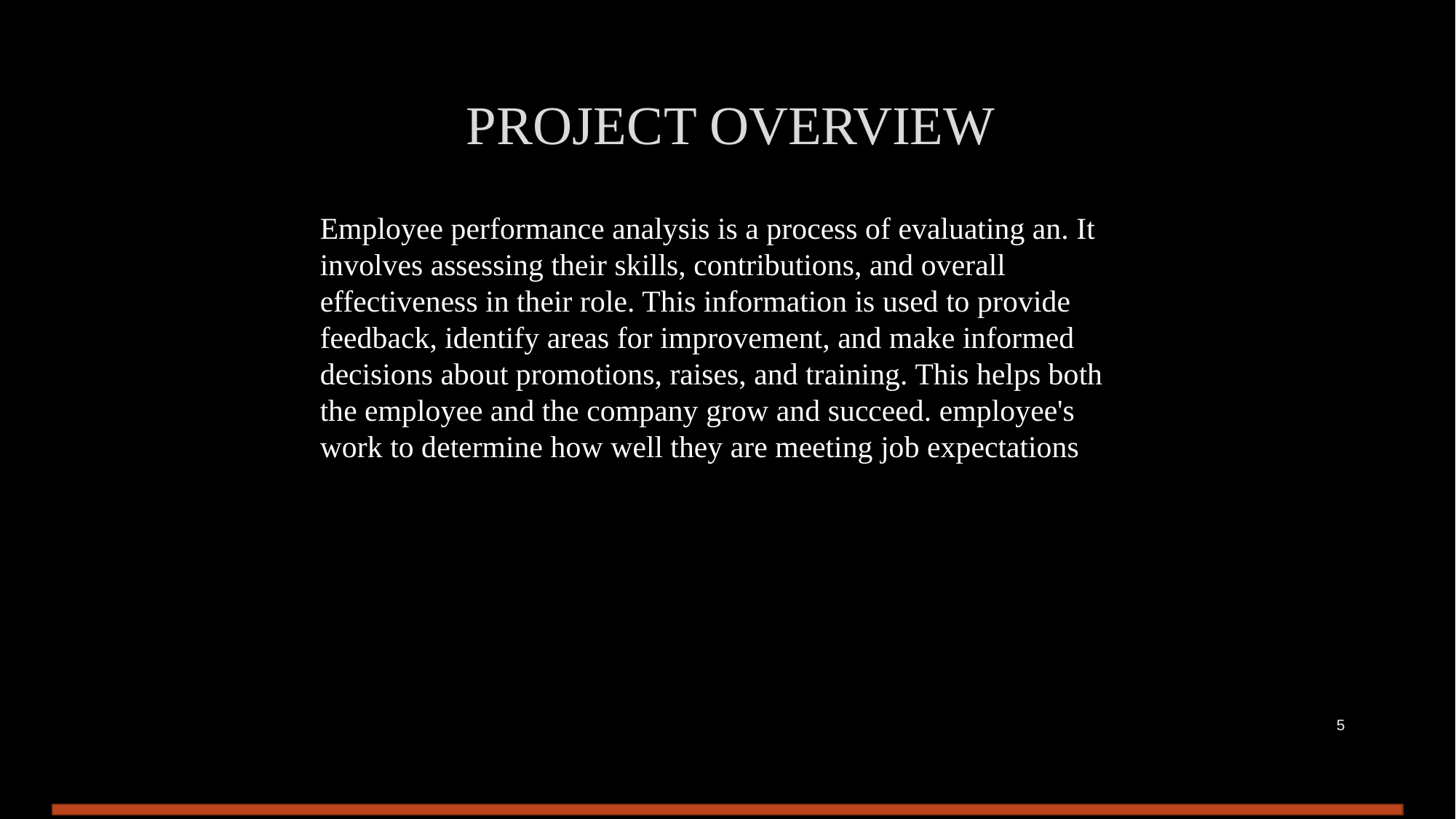

# PROJECT OVERVIEW
Employee performance analysis is a process of evaluating an. It involves assessing their skills, contributions, and overall effectiveness in their role. This information is used to provide feedback, identify areas for improvement, and make informed decisions about promotions, raises, and training. This helps both the employee and the company grow and succeed. employee's work to determine how well they are meeting job expectations
5